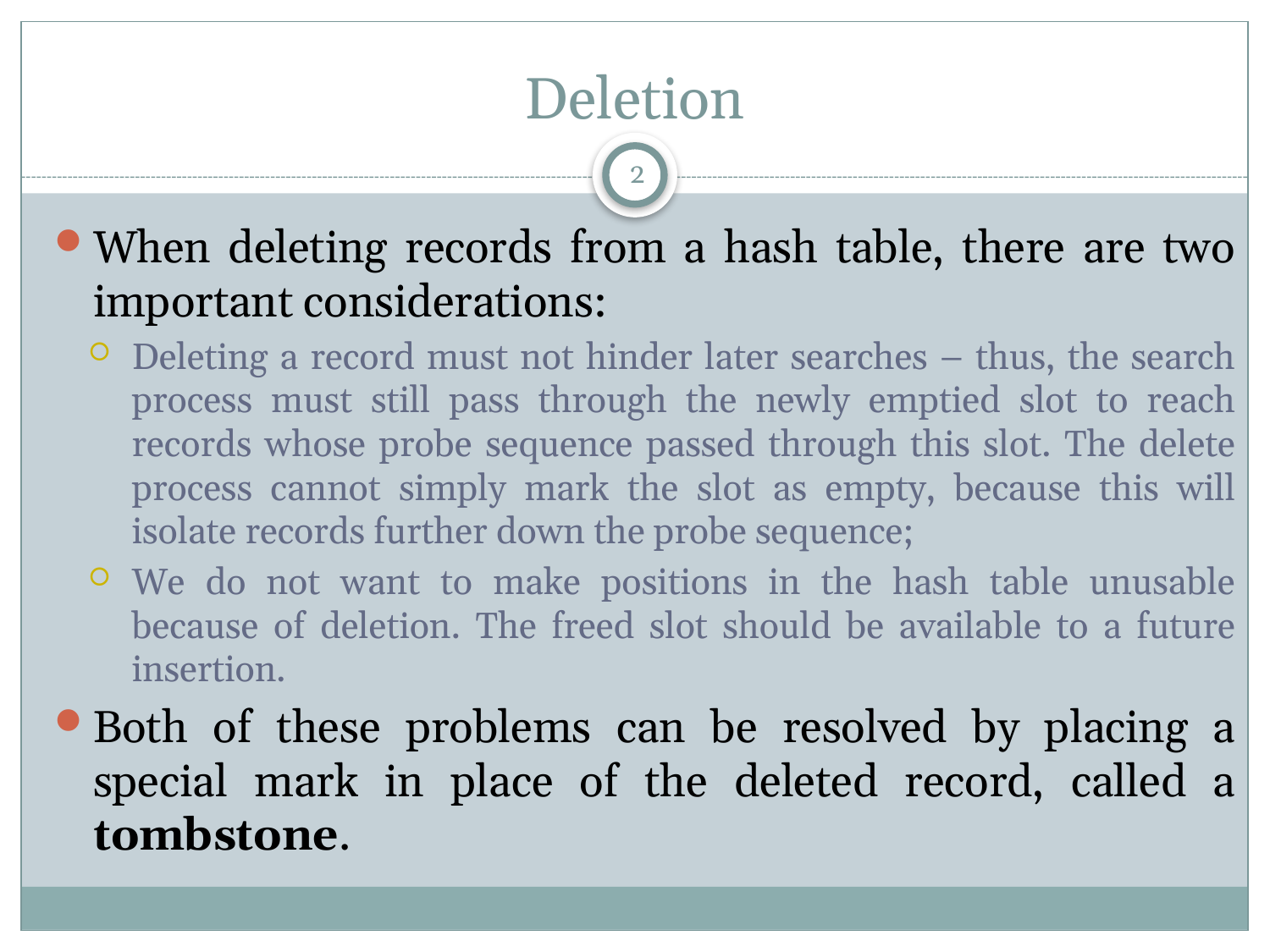

# Deletion
2
When deleting records from a hash table, there are two important considerations:
Deleting a record must not hinder later searches – thus, the search process must still pass through the newly emptied slot to reach records whose probe sequence passed through this slot. The delete process cannot simply mark the slot as empty, because this will isolate records further down the probe sequence;
We do not want to make positions in the hash table unusable because of deletion. The freed slot should be available to a future insertion.
Both of these problems can be resolved by placing a special mark in place of the deleted record, called a tombstone.